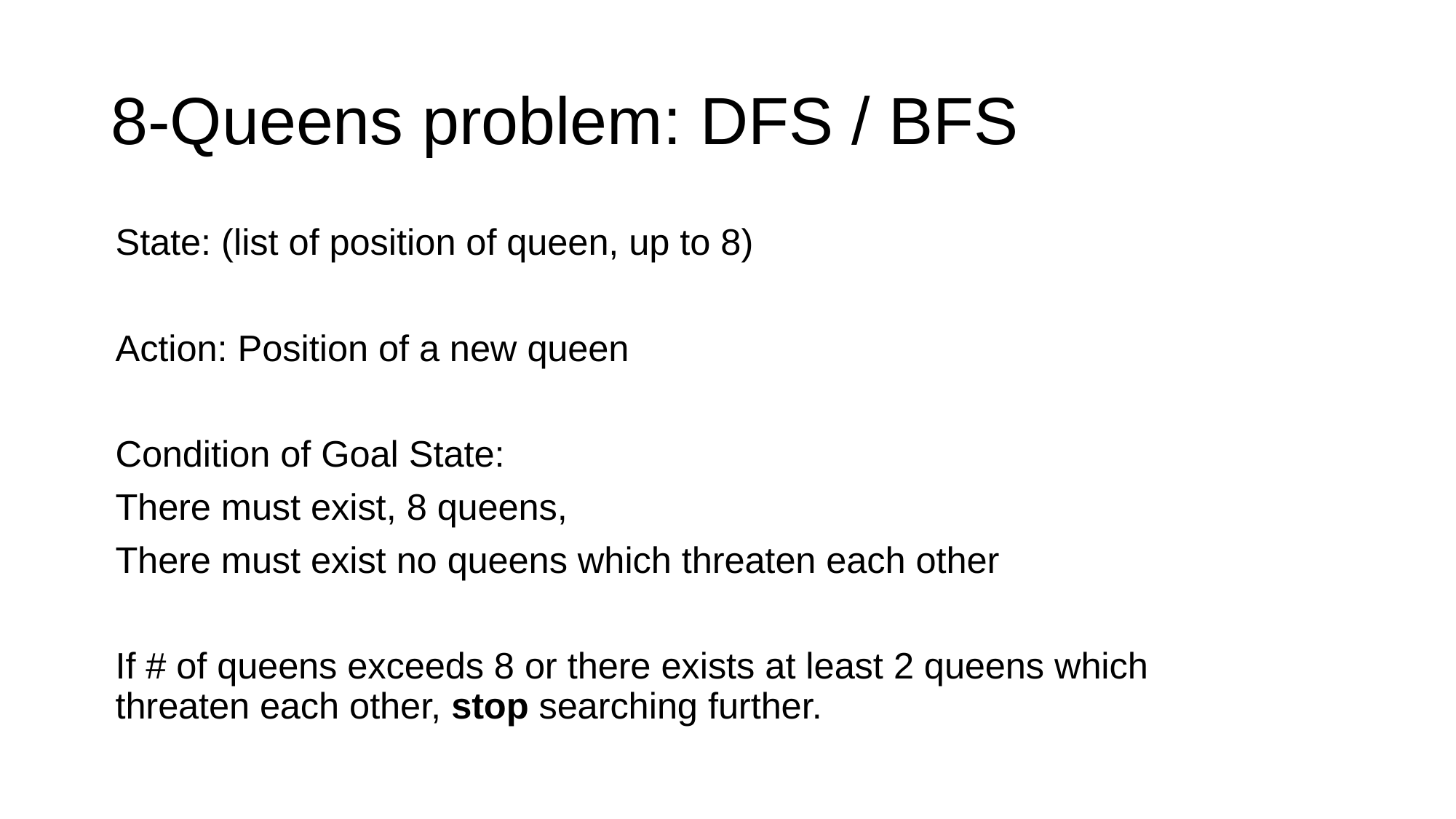

# 8-Queens problem: DFS / BFS
State: (list of position of queen, up to 8)

Action: Position of a new queen

Condition of Goal State:
There must exist, 8 queens,
There must exist no queens which threaten each other

If # of queens exceeds 8 or there exists at least 2 queens which threaten each other, stop searching further.